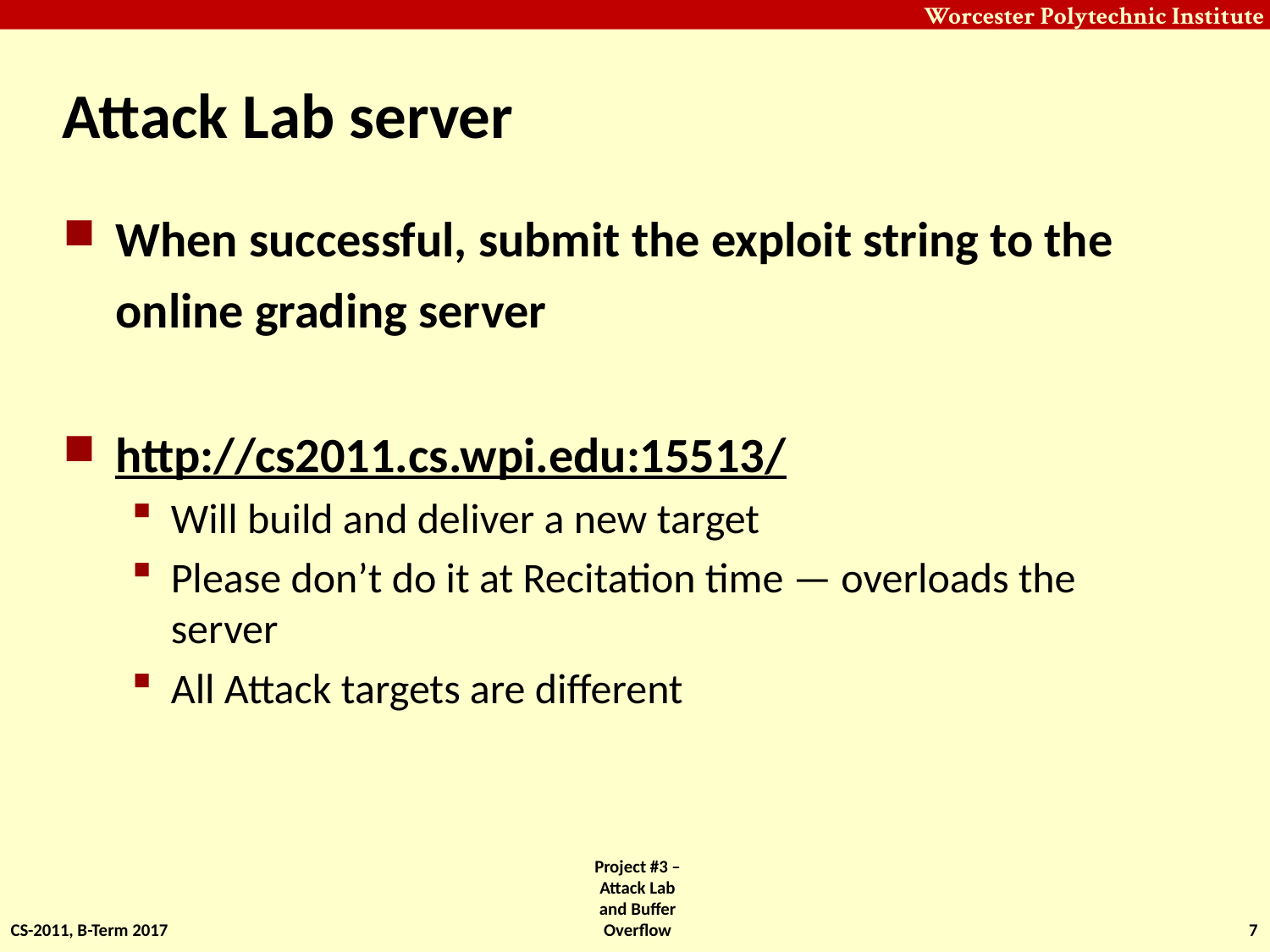

# Attack Lab server
When successful, submit the exploit string to the online grading server

http://cs2011.cs.wpi.edu:15513/
Will build and deliver a new target
Please don’t do it at Recitation time — overloads the server
All Attack targets are different
CS-2011, B-Term 2017
Project #3 – Attack Lab and Buffer Overflow
7